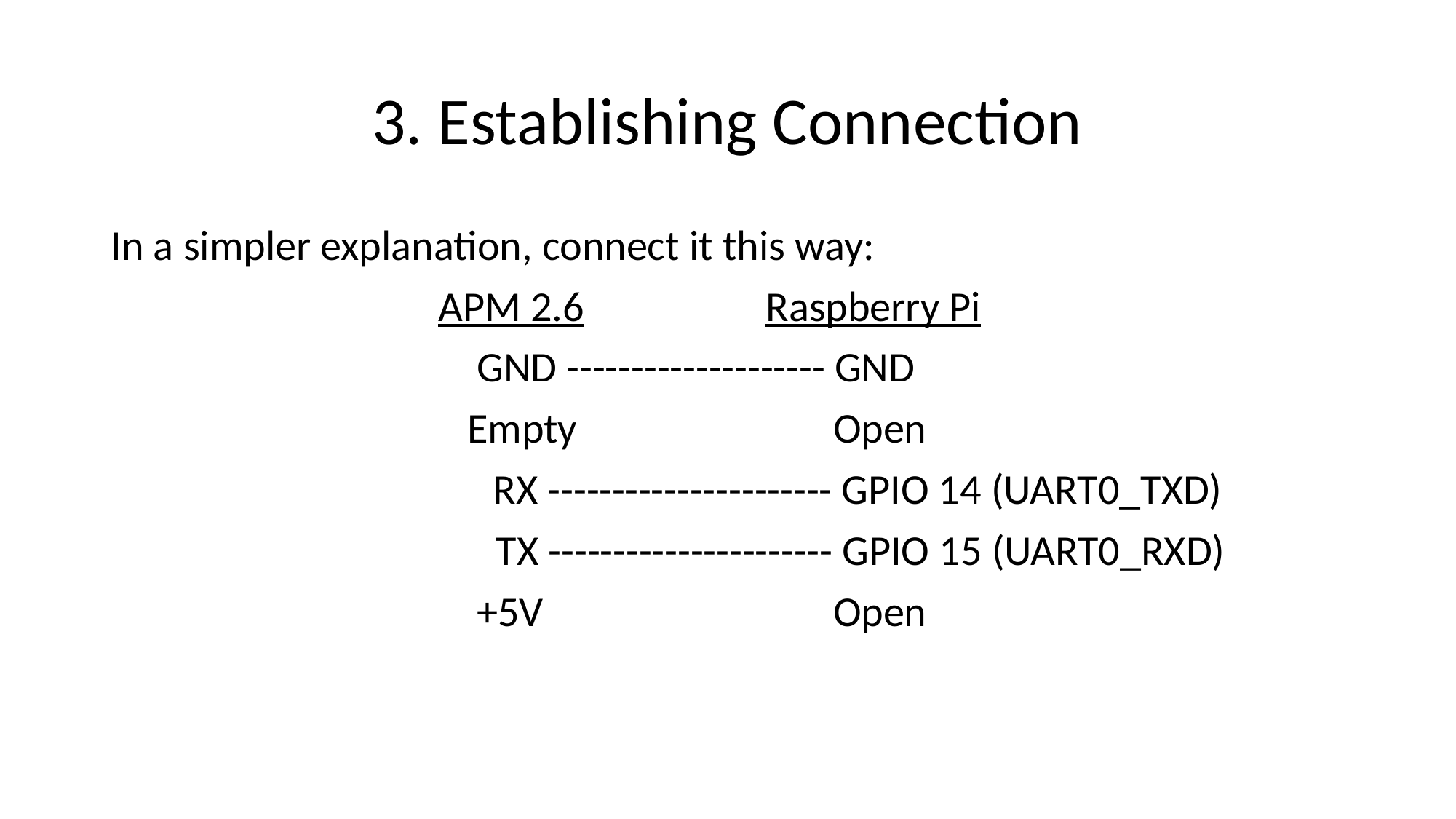

# 3. Establishing Connection
In a simpler explanation, connect it this way:
			APM 2.6		Raspberry Pi
			    GND -------------------- GND
			   Empty		       Open
		                 RX ---------------------- GPIO 14 (UART0_TXD)
			      TX ---------------------- GPIO 15 (UART0_RXD)
			    +5V	 		       Open